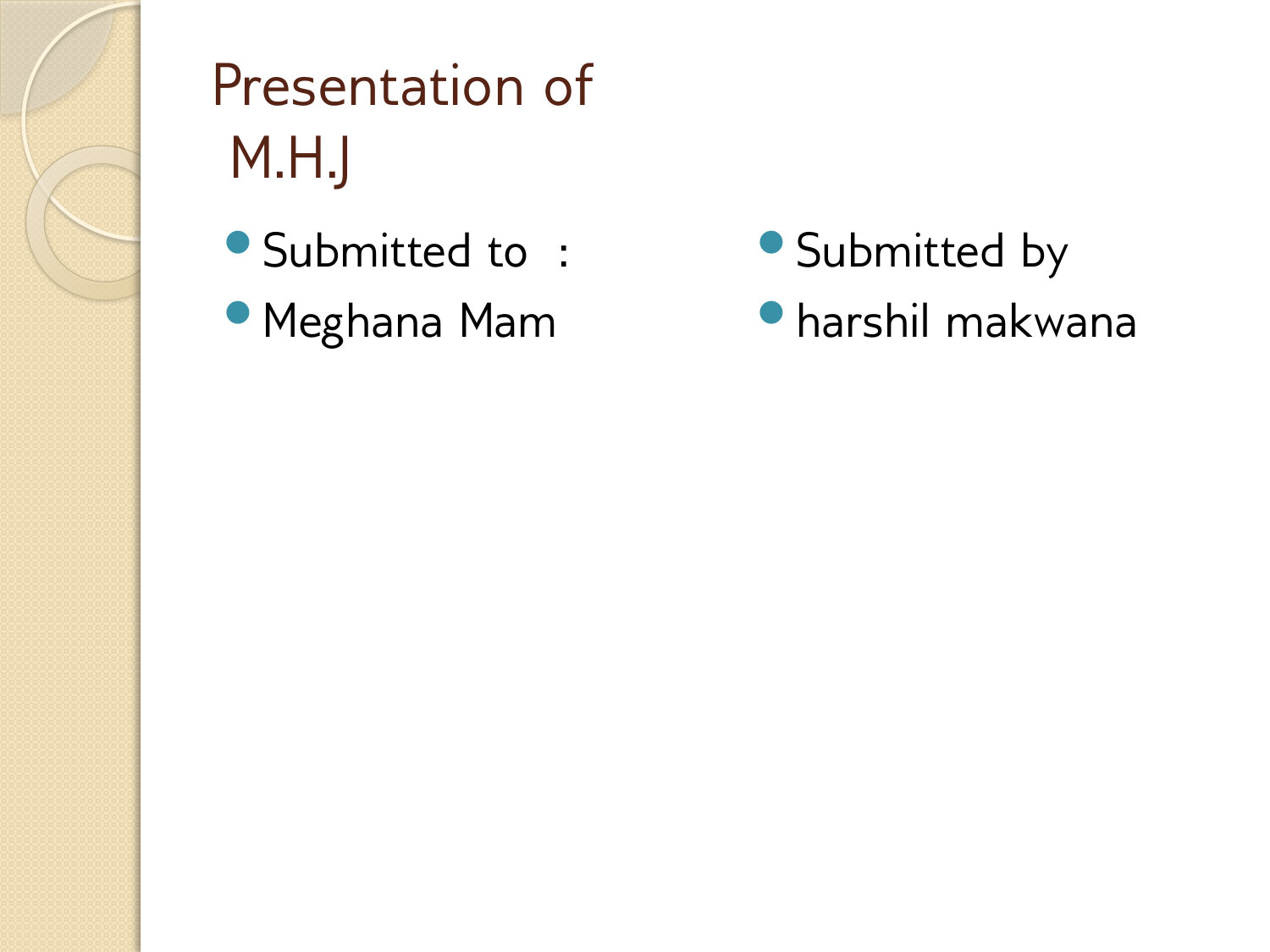

# Presentation of M.H.J
Submitted to  :
Meghana Mam
Submitted by
harshil makwana